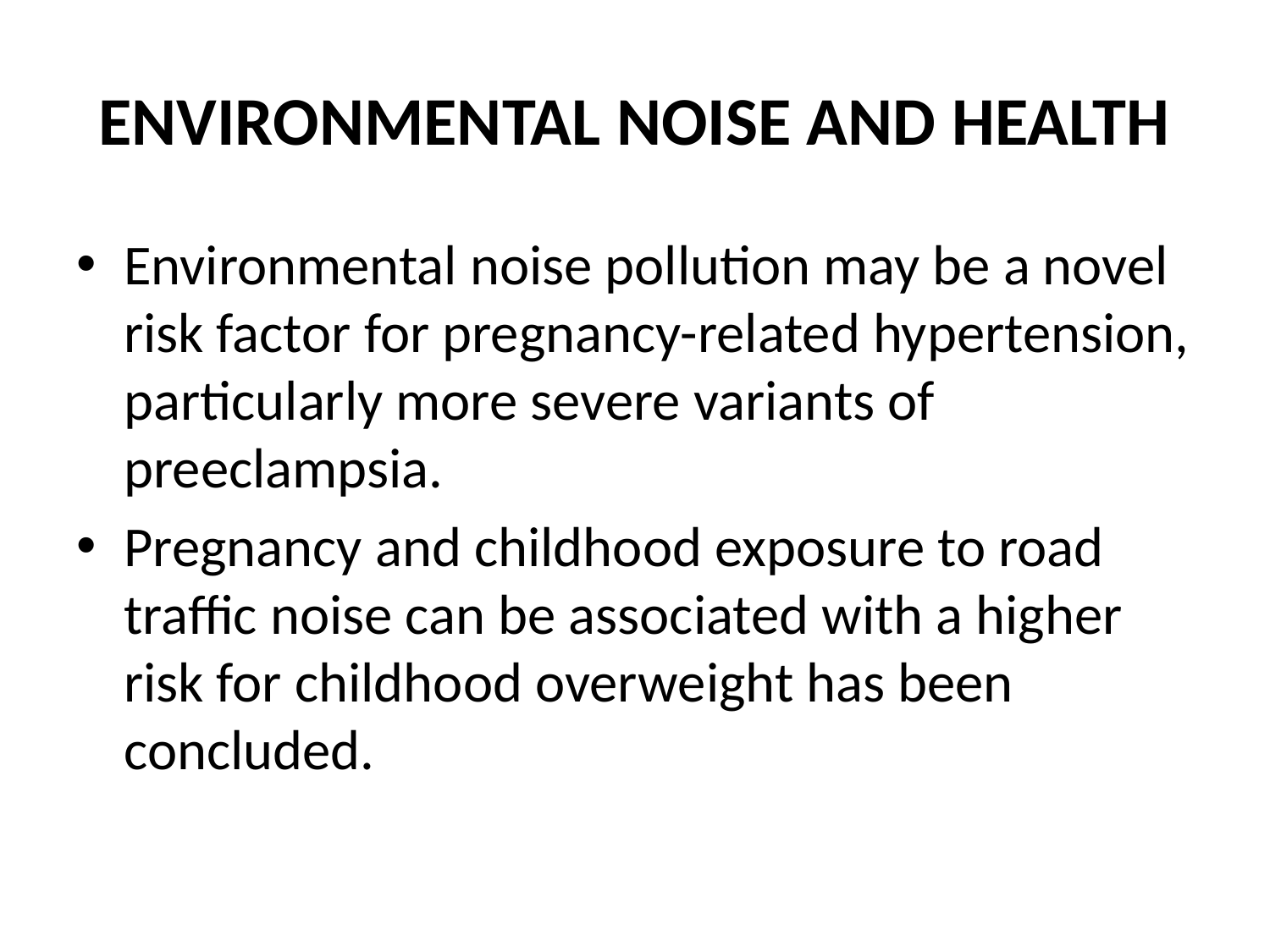

# ENVIRONMENTAL NOISE AND HEALTH
Environmental noise pollution may be a novel risk factor for pregnancy-related hypertension, particularly more severe variants of preeclampsia.
Pregnancy and childhood exposure to road traffic noise can be associated with a higher risk for childhood overweight has been concluded.